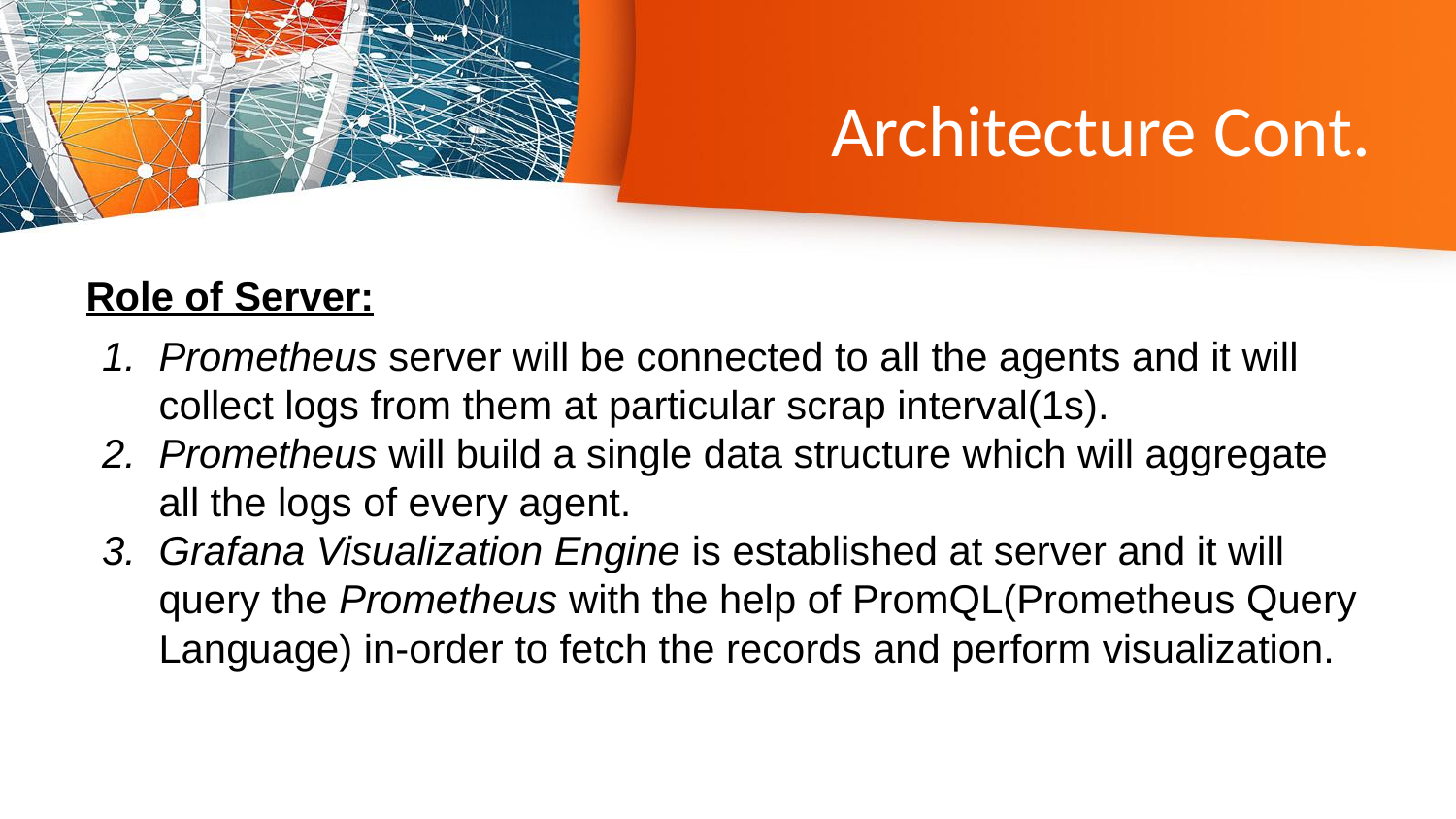

# Architecture Cont.
Role of Server:
Prometheus server will be connected to all the agents and it will collect logs from them at particular scrap interval(1s).
Prometheus will build a single data structure which will aggregate all the logs of every agent.
Grafana Visualization Engine is established at server and it will query the Prometheus with the help of PromQL(Prometheus Query Language) in-order to fetch the records and perform visualization.